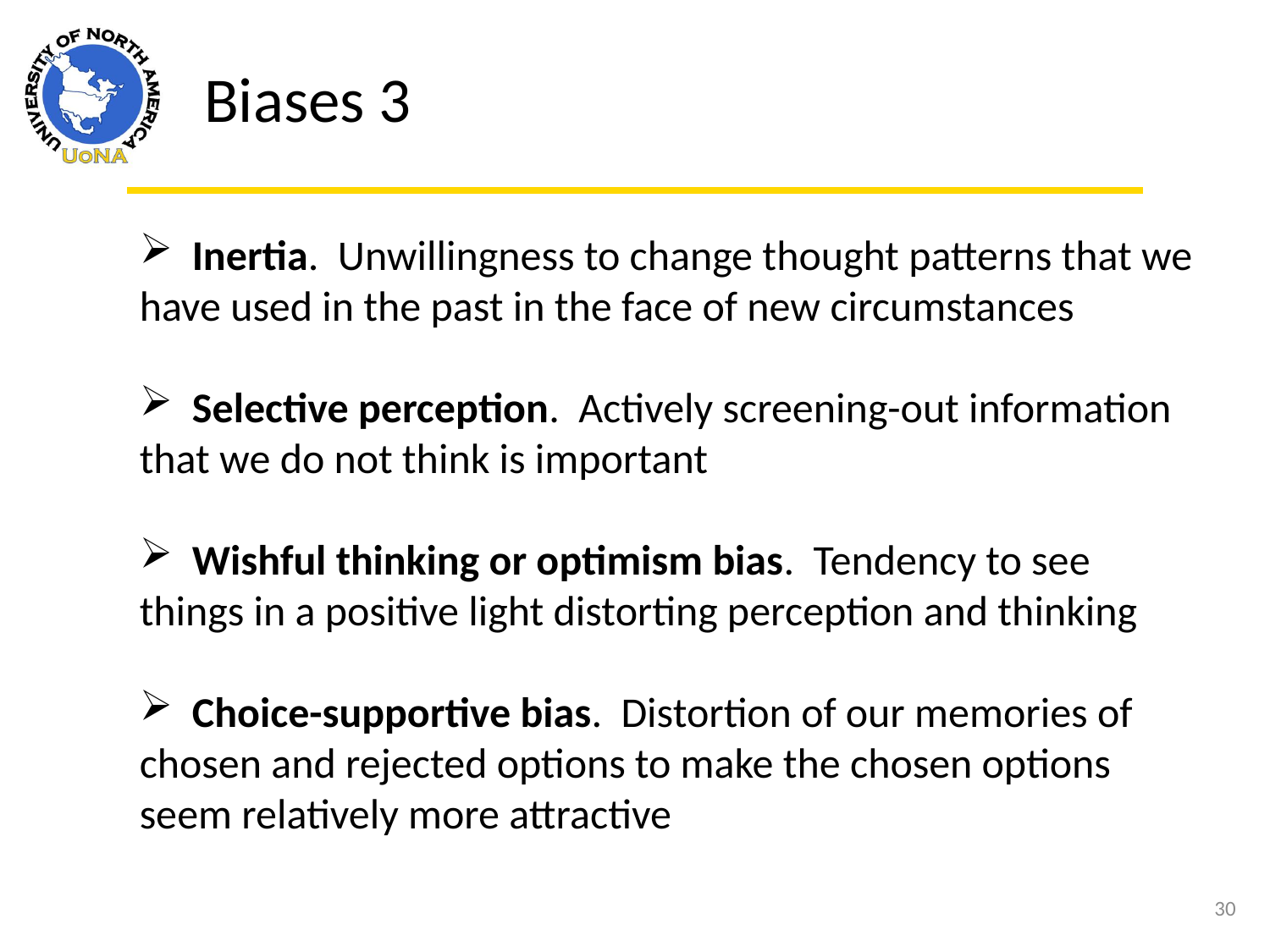

Biases 3
  Inertia.  Unwillingness to change thought patterns that we have used in the past in the face of new circumstances

  Selective perception.  Actively screening-out information that we do not think is important

  Wishful thinking or optimism bias.  Tendency to see things in a positive light distorting perception and thinking

  Choice-supportive bias.  Distortion of our memories of chosen and rejected options to make the chosen options seem relatively more attractive
30